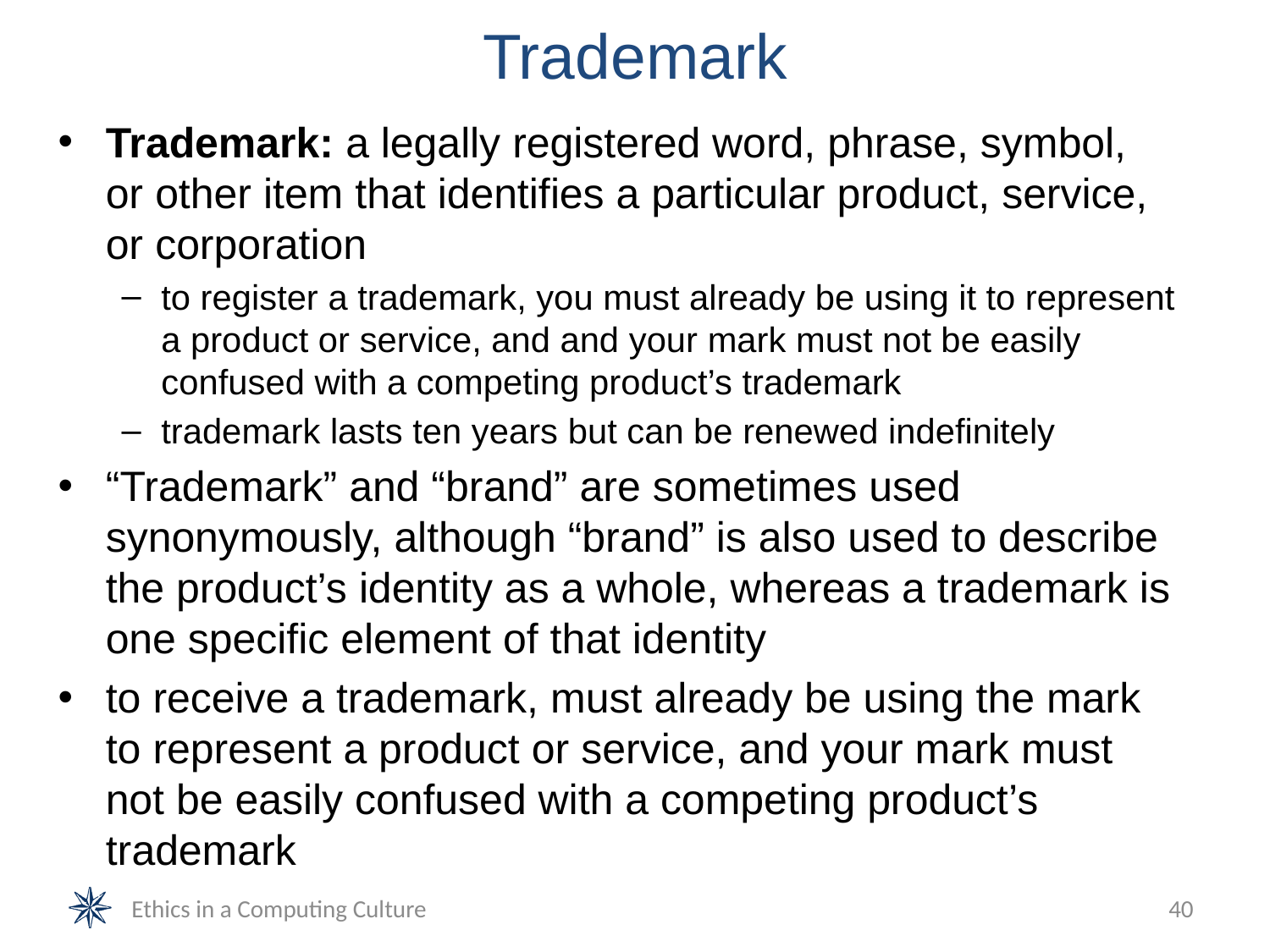

# Trademark
Trademark: a legally registered word, phrase, symbol, or other item that identifies a particular product, service, or corporation
to register a trademark, you must already be using it to represent a product or service, and and your mark must not be easily confused with a competing product’s trademark
trademark lasts ten years but can be renewed indefinitely
“Trademark” and “brand” are sometimes used synonymously, although “brand” is also used to describe the product’s identity as a whole, whereas a trademark is one specific element of that identity
to receive a trademark, must already be using the mark to represent a product or service, and your mark must not be easily confused with a competing product’s trademark
Ethics in a Computing Culture
40